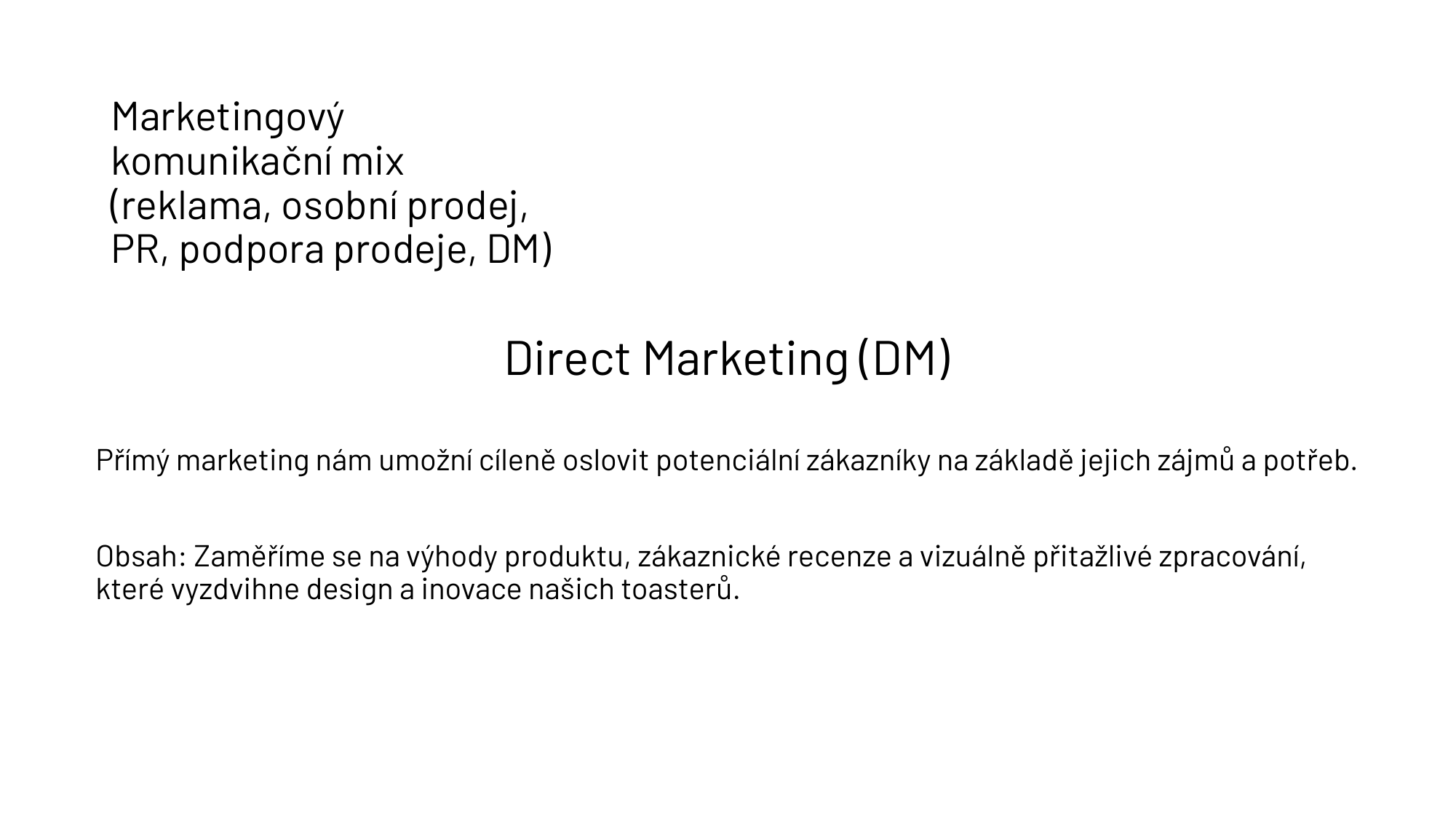

# Marketingový komunikační mix (reklama, osobní prodej, PR, podpora prodeje, DM)
Direct Marketing (DM)
Přímý marketing nám umožní cíleně oslovit potenciální zákazníky na základě jejich zájmů a potřeb.

Obsah: Zaměříme se na výhody produktu, zákaznické recenze a vizuálně přitažlivé zpracování, které vyzdvihne design a inovace našich toasterů.